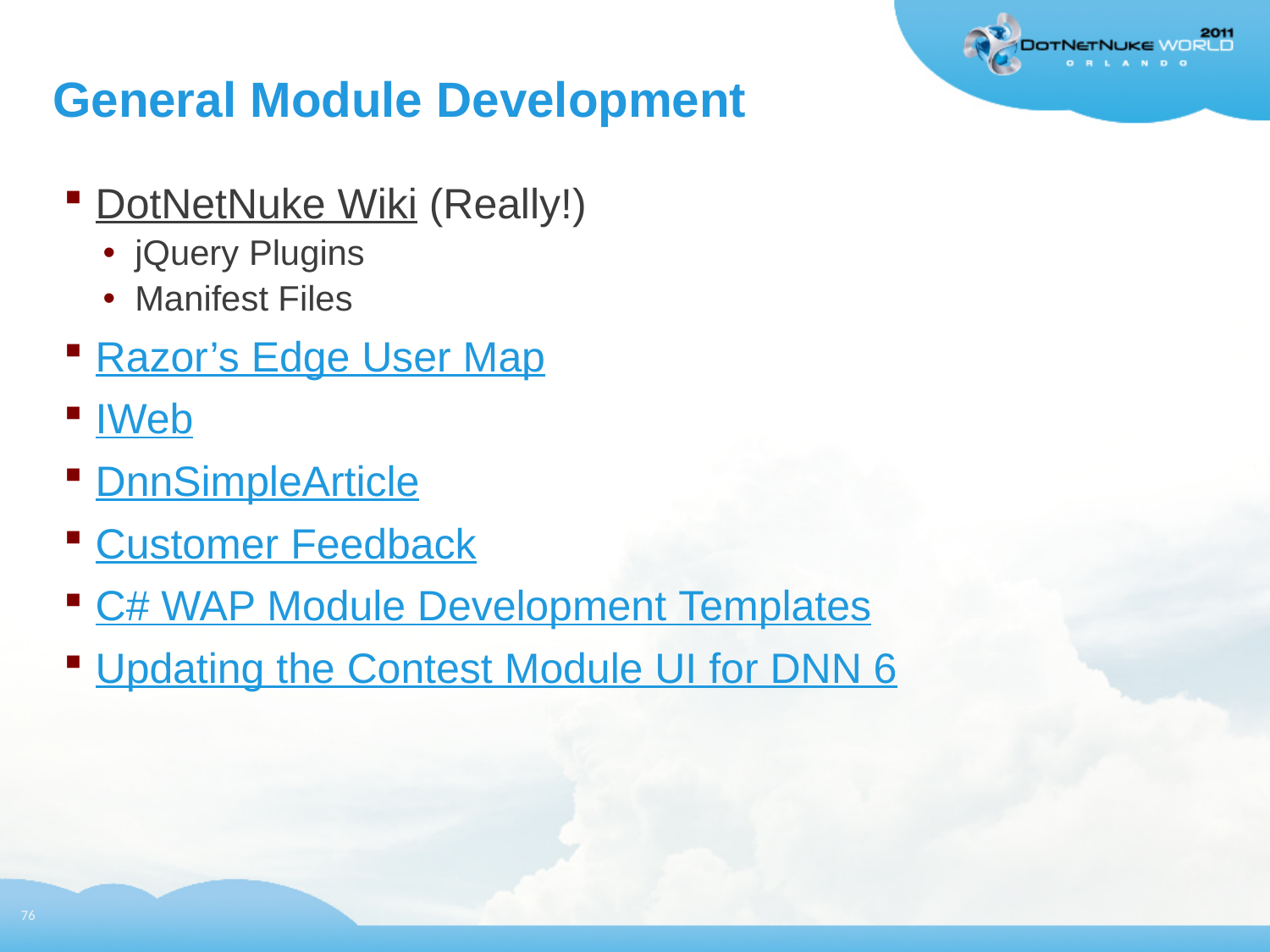

# General Module Development
DotNetNuke Wiki (Really!)
jQuery Plugins
Manifest Files
Razor’s Edge User Map
IWeb
DnnSimpleArticle
Customer Feedback
C# WAP Module Development Templates
Updating the Contest Module UI for DNN 6